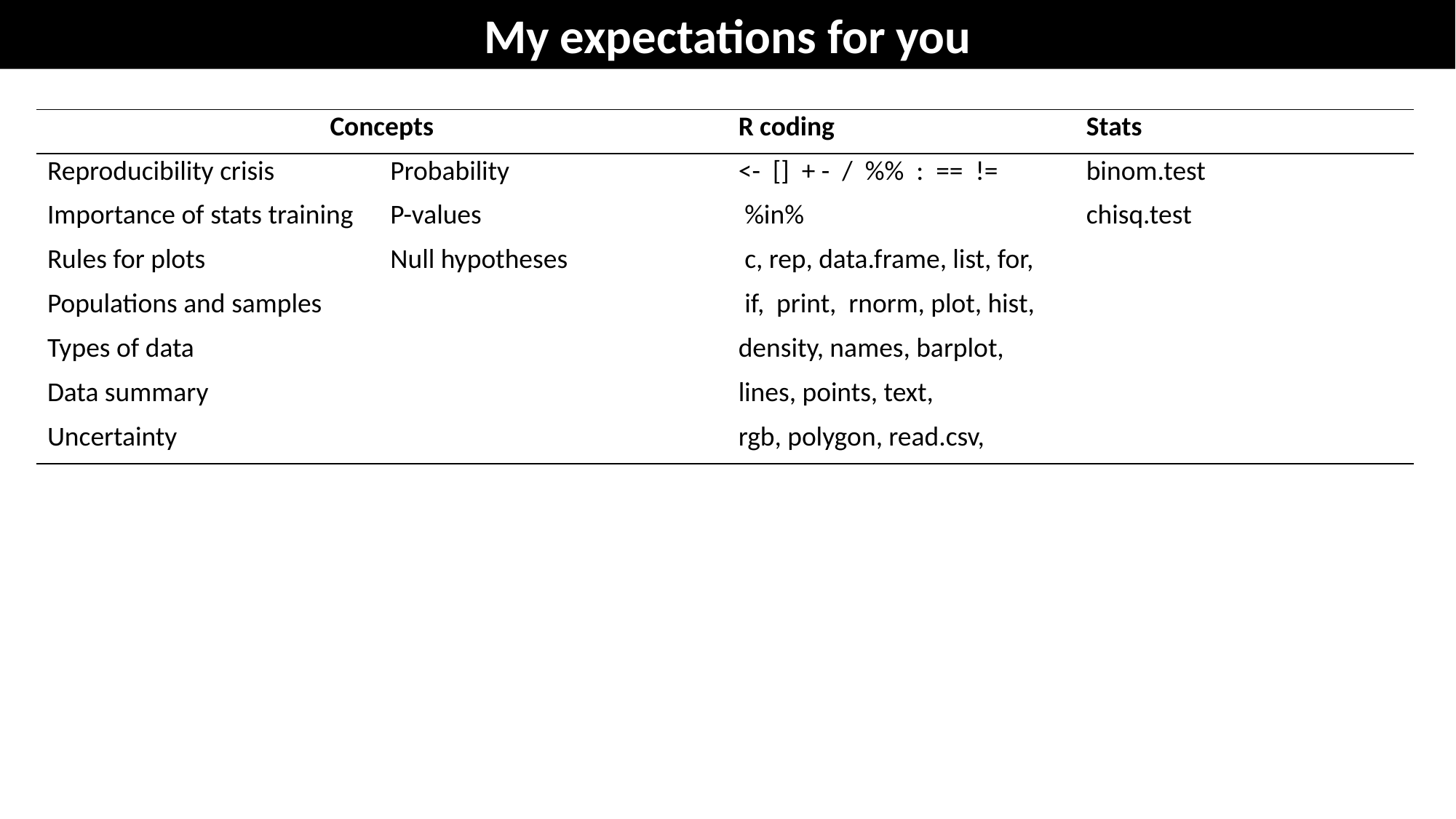

My expectations for you
| Concepts |  | R coding | Stats |
| --- | --- | --- | --- |
| Reproducibility crisis | Probability | <- [] + - / %% : == != | binom.test |
| Importance of stats training | P-values | %in% | chisq.test |
| Rules for plots | Null hypotheses | c, rep, data.frame, list, for, |  |
| Populations and samples |  | if, print, rnorm, plot, hist, |  |
| Types of data |  | density, names, barplot, |  |
| Data summary |  | lines, points, text, |  |
| Uncertainty |  | rgb, polygon, read.csv, |  |